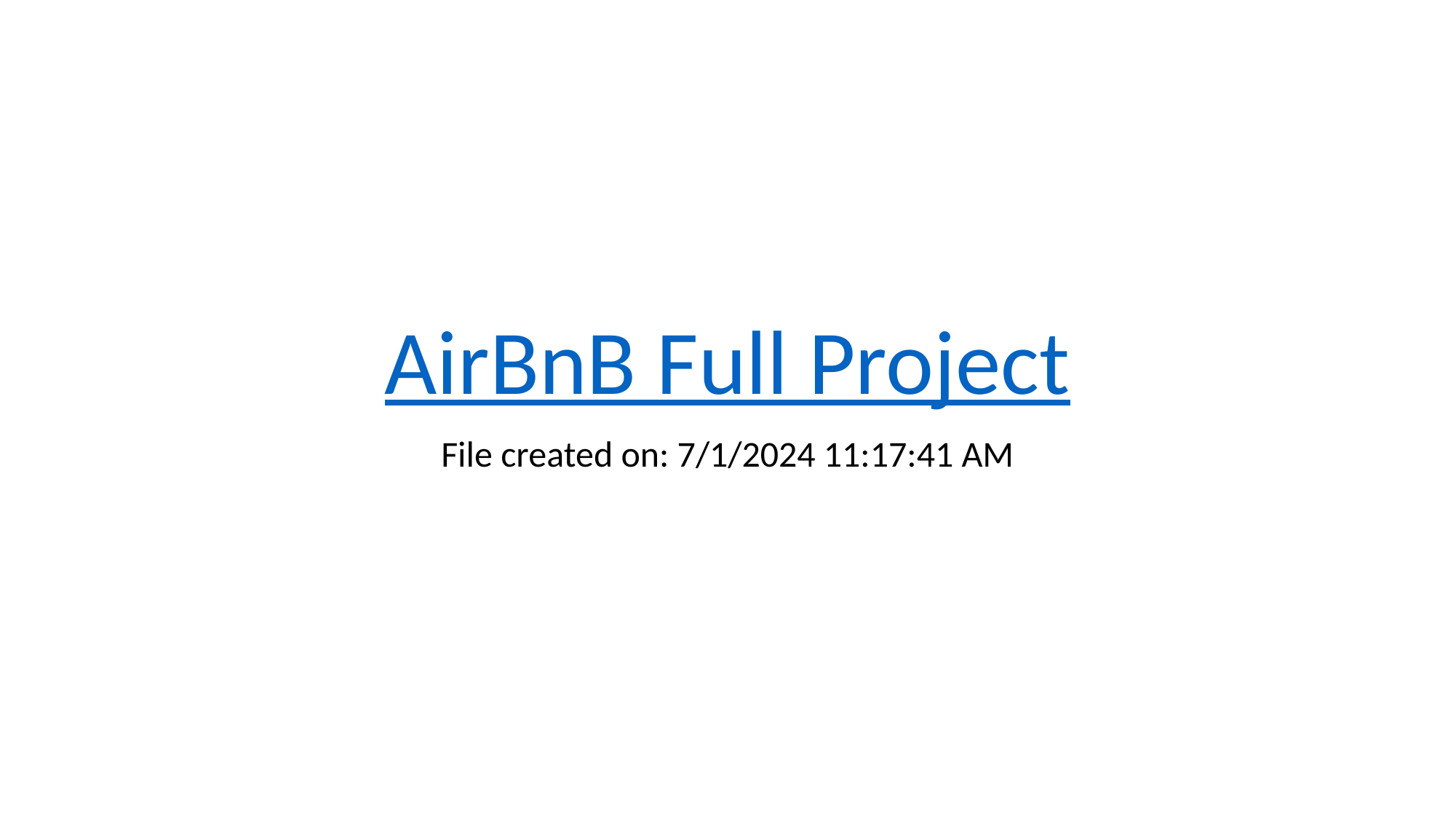

# AirBnB Full Project
File created on: 7/1/2024 11:17:41 AM